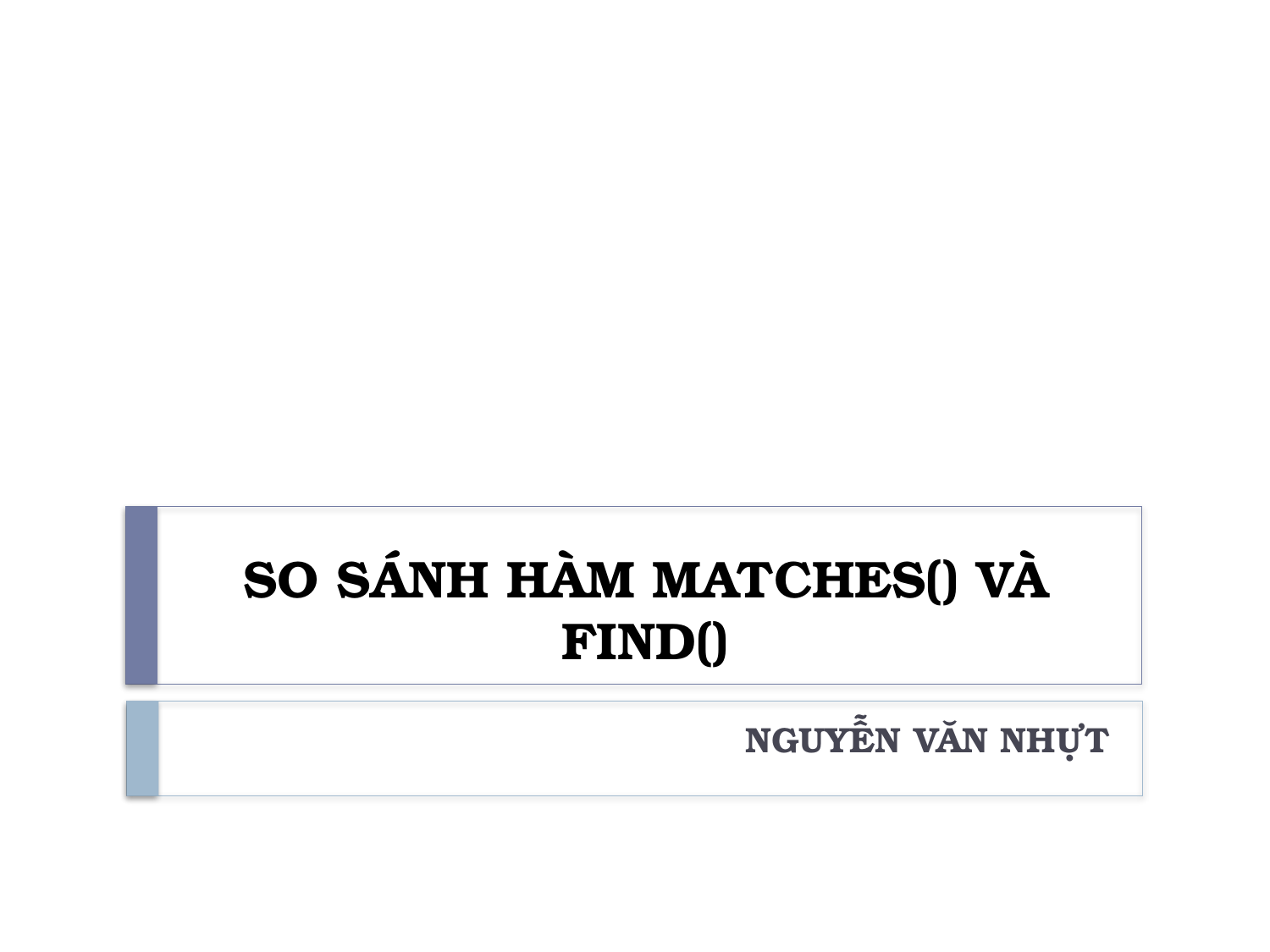

# SO SÁNH HÀM MATCHES() VÀ FIND()
NGUYỄN VĂN NHỰT